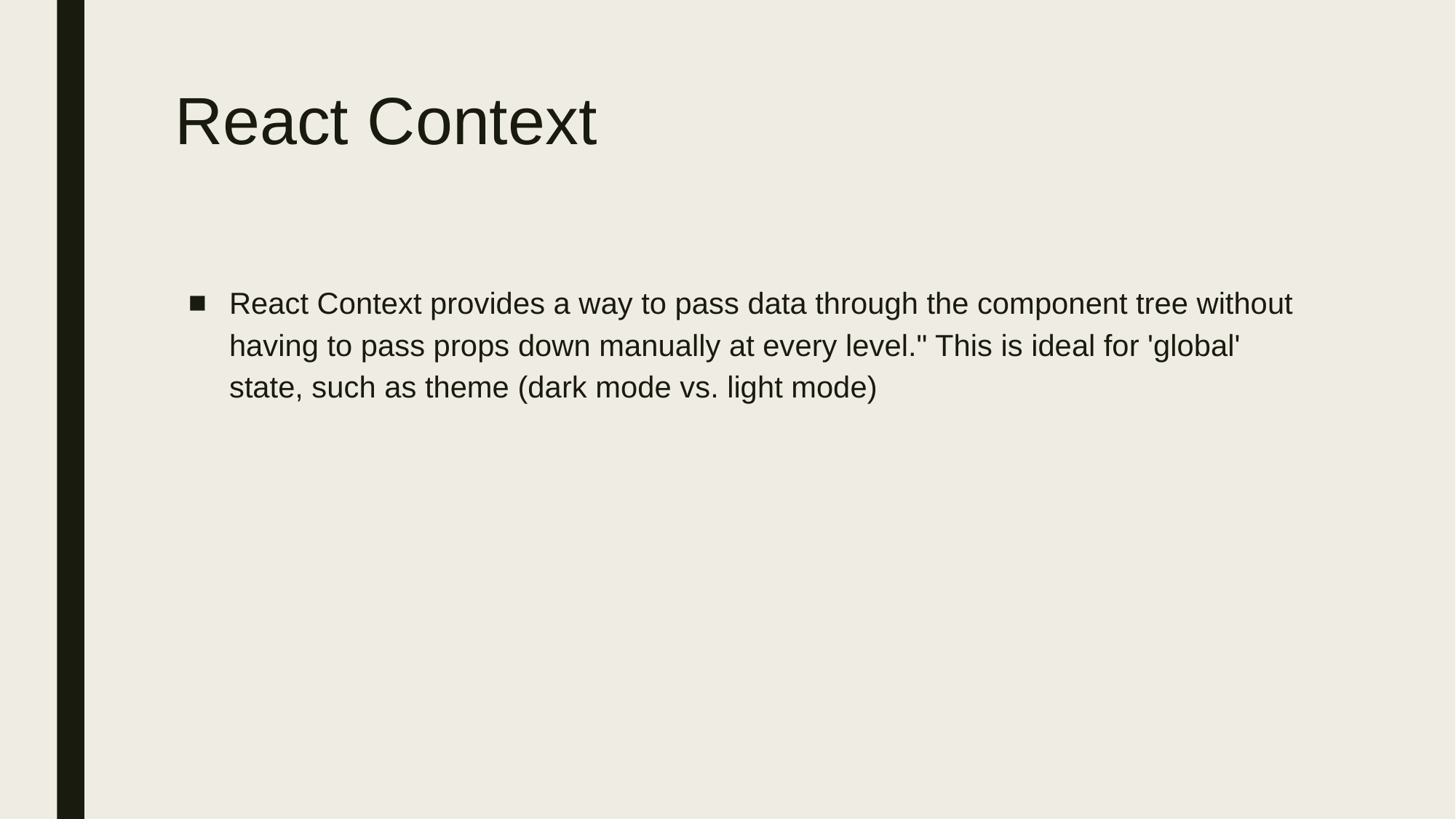

# React Context
React Context provides a way to pass data through the component tree without having to pass props down manually at every level." This is ideal for 'global' state, such as theme (dark mode vs. light mode)